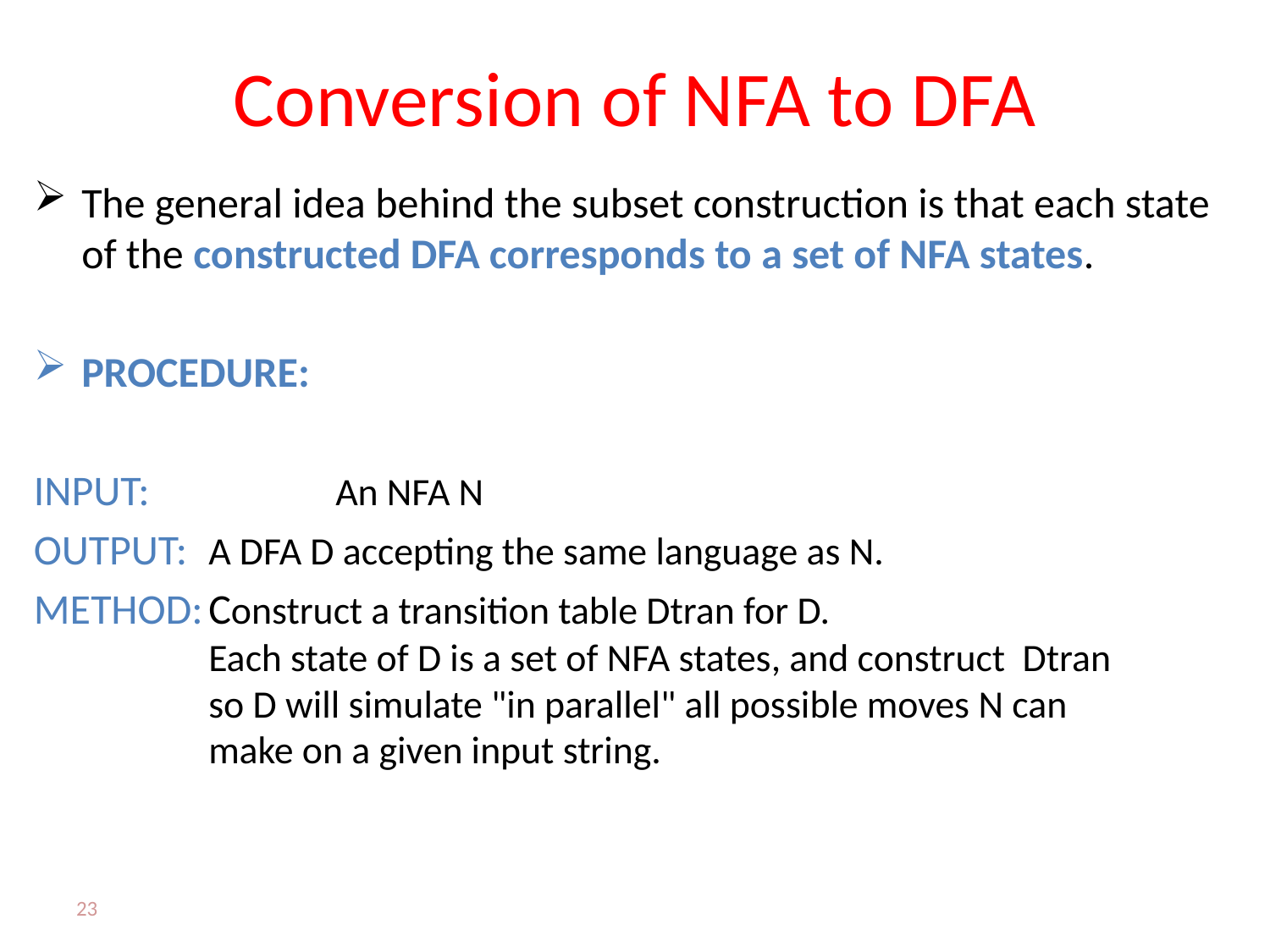

# Conversion of NFA to DFA
The general idea behind the subset construction is that each state of the constructed DFA corresponds to a set of NFA states.

PROCEDURE:

INPUT:		An NFA N
OUTPUT:	A DFA D accepting the same language as N.
METHOD:	Construct a transition table Dtran for D. 					Each state of D is a set of NFA states, and construct  Dtran 		so D will simulate "in parallel" all possible moves N can 			make on a given input string.
23